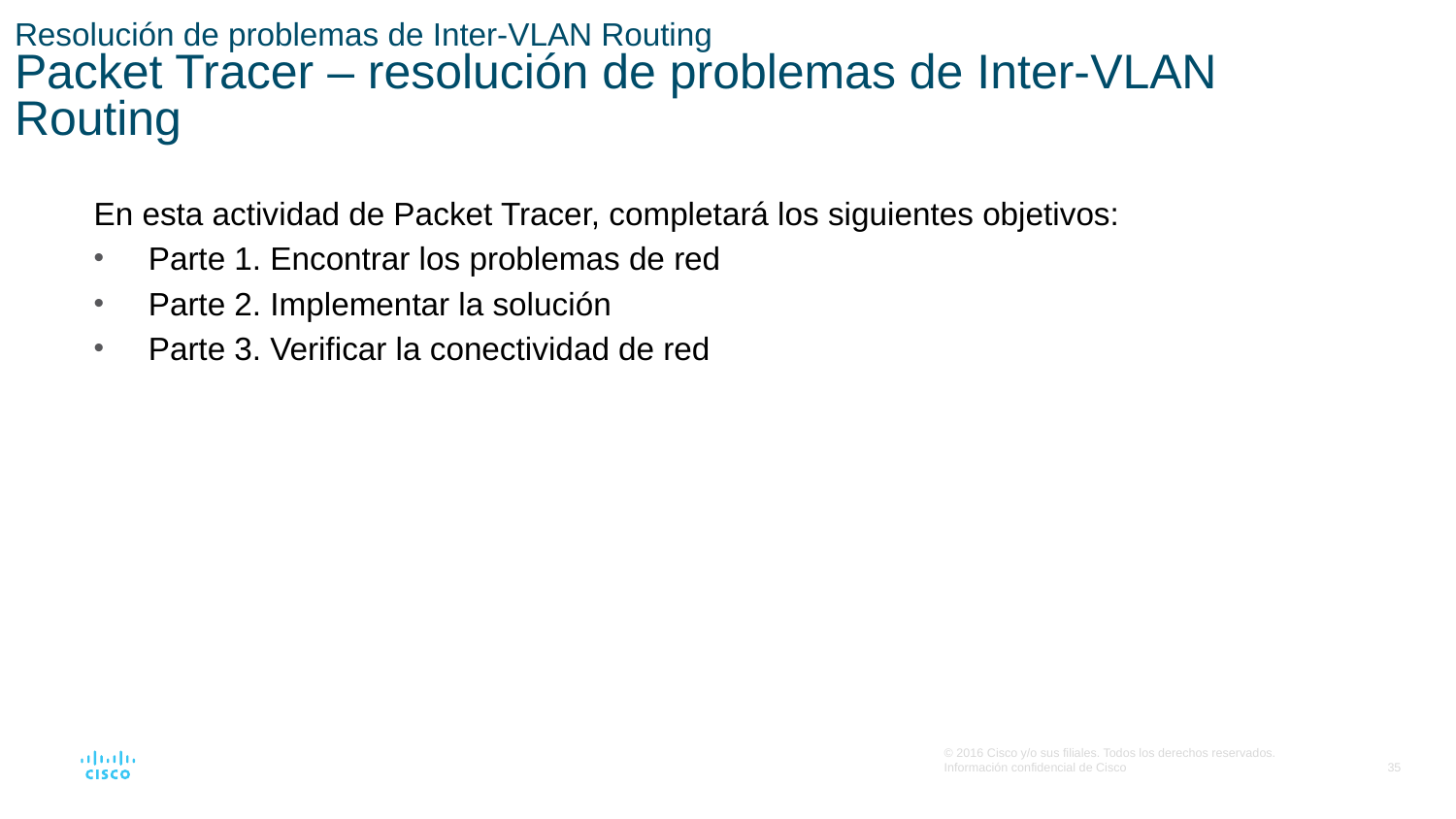

# Resolución de problemas de Inter-VLAN Routing Packet Tracer – resolución de problemas de Inter-VLAN Routing
En esta actividad de Packet Tracer, completará los siguientes objetivos:
Parte 1. Encontrar los problemas de red
Parte 2. Implementar la solución
Parte 3. Verificar la conectividad de red